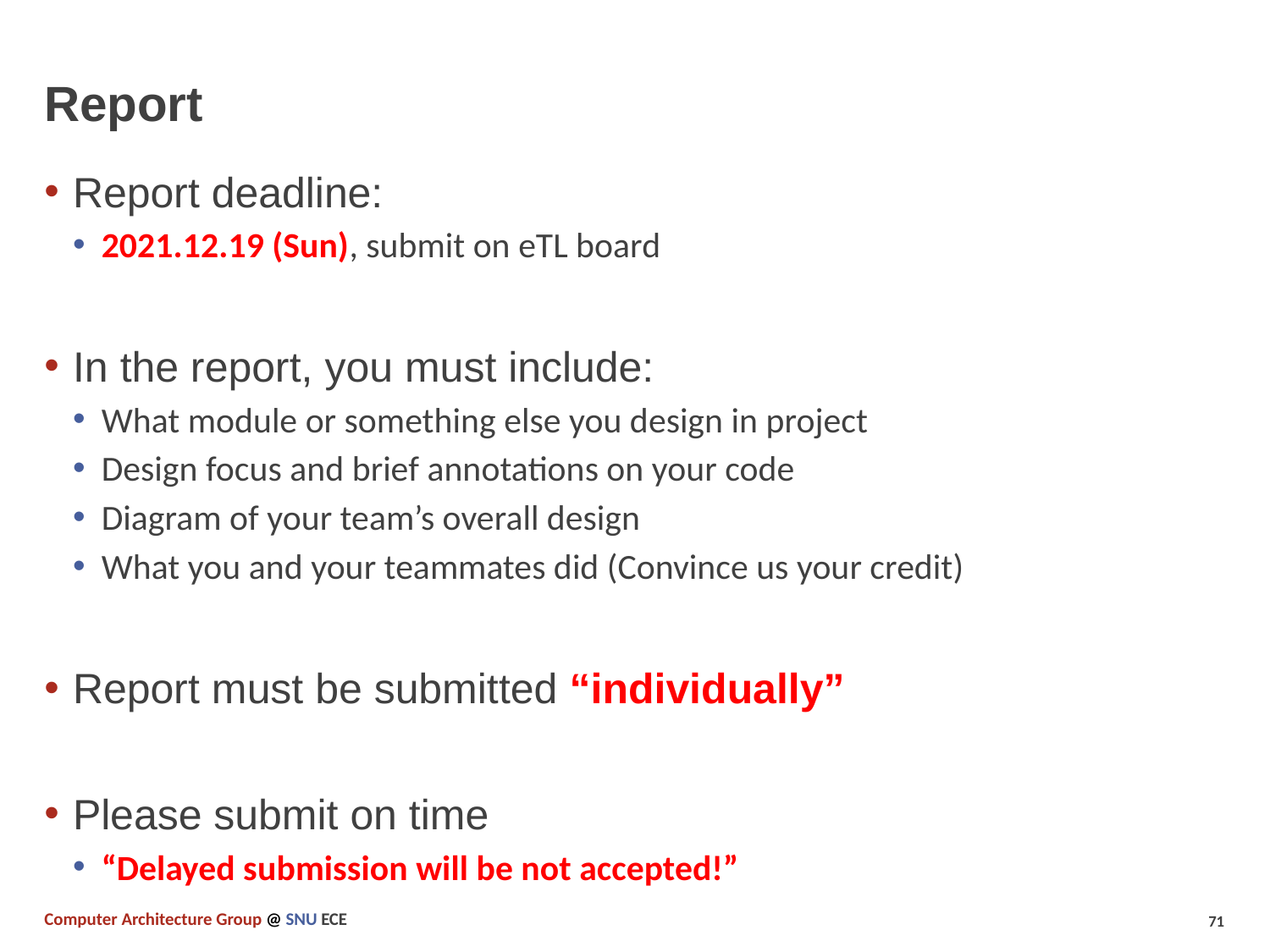

# Report
Report deadline:
2021.12.19 (Sun), submit on eTL board

In the report, you must include:
What module or something else you design in project
Design focus and brief annotations on your code
Diagram of your team’s overall design
What you and your teammates did (Convince us your credit)

Report must be submitted “individually”

Please submit on time
“Delayed submission will be not accepted!”